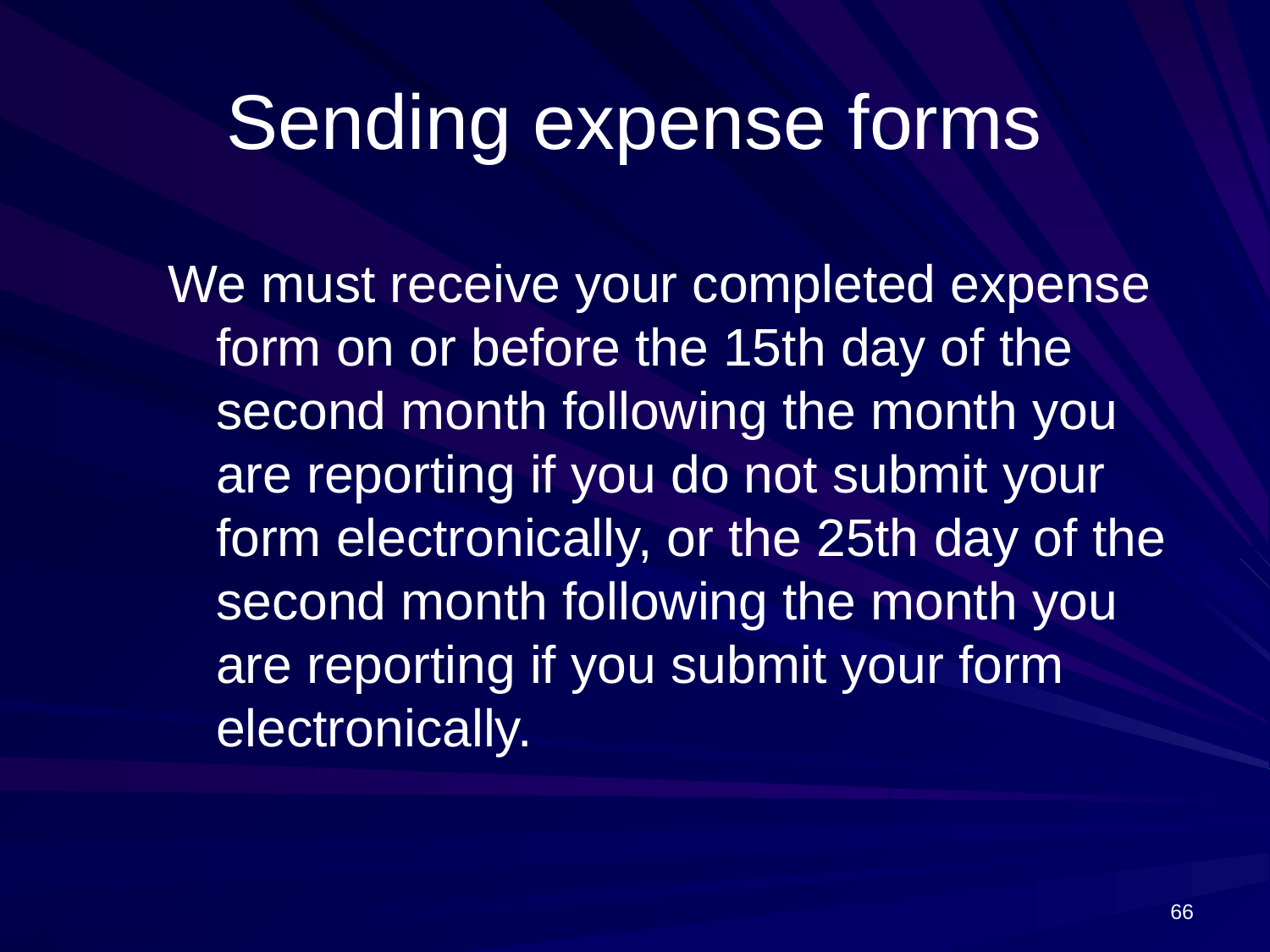

# Sending expense forms
We must receive your completed expense form on or before the 15th day of the second month following the month you are reporting if you do not submit your form electronically, or the 25th day of the second month following the month you are reporting if you submit your form electronically.
66